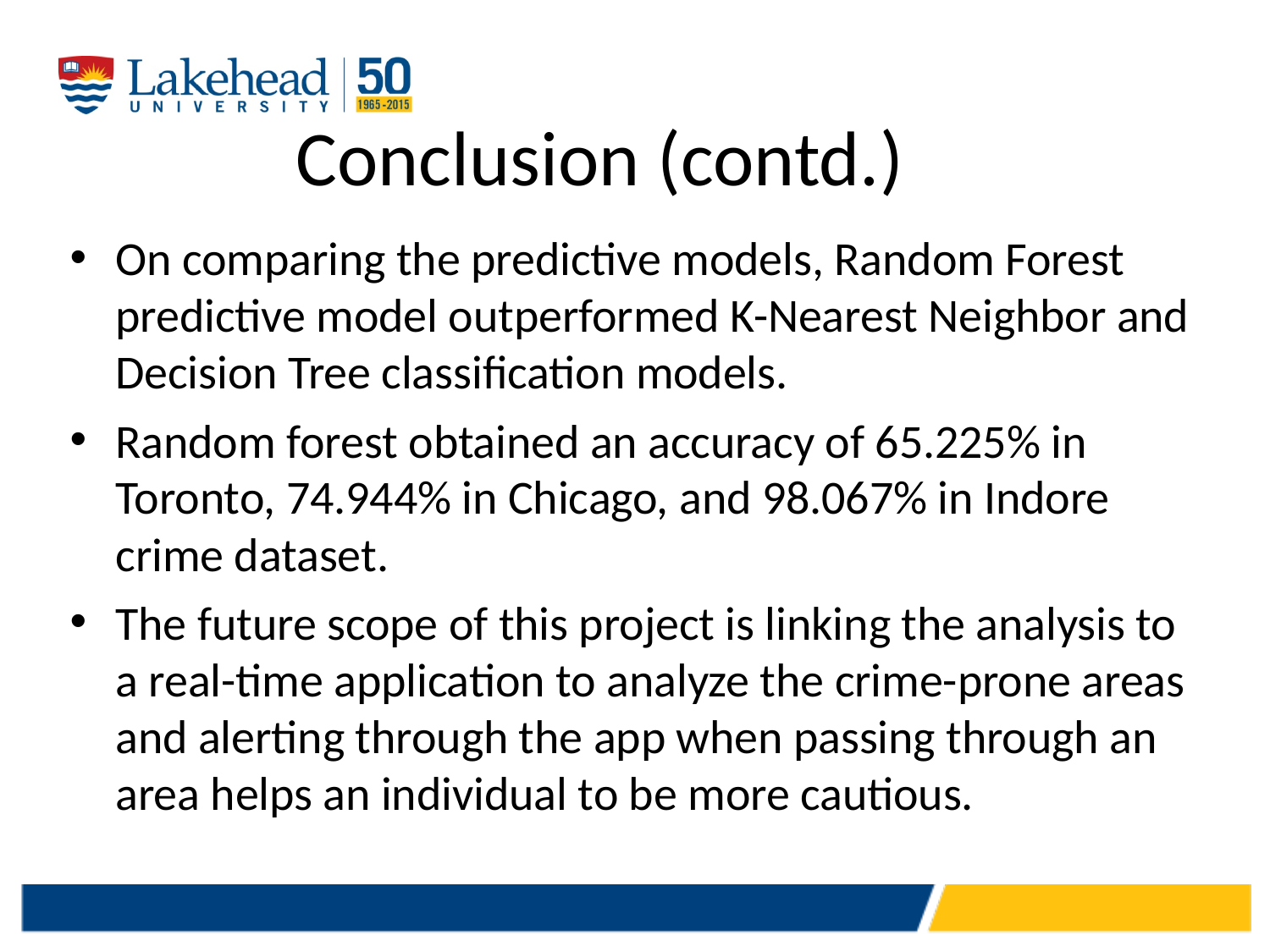

# Conclusion (contd.)
On comparing the predictive models, Random Forest predictive model outperformed K-Nearest Neighbor and Decision Tree classification models.
Random forest obtained an accuracy of 65.225% in Toronto, 74.944% in Chicago, and 98.067% in Indore crime dataset.
The future scope of this project is linking the analysis to a real-time application to analyze the crime-prone areas and alerting through the app when passing through an area helps an individual to be more cautious.